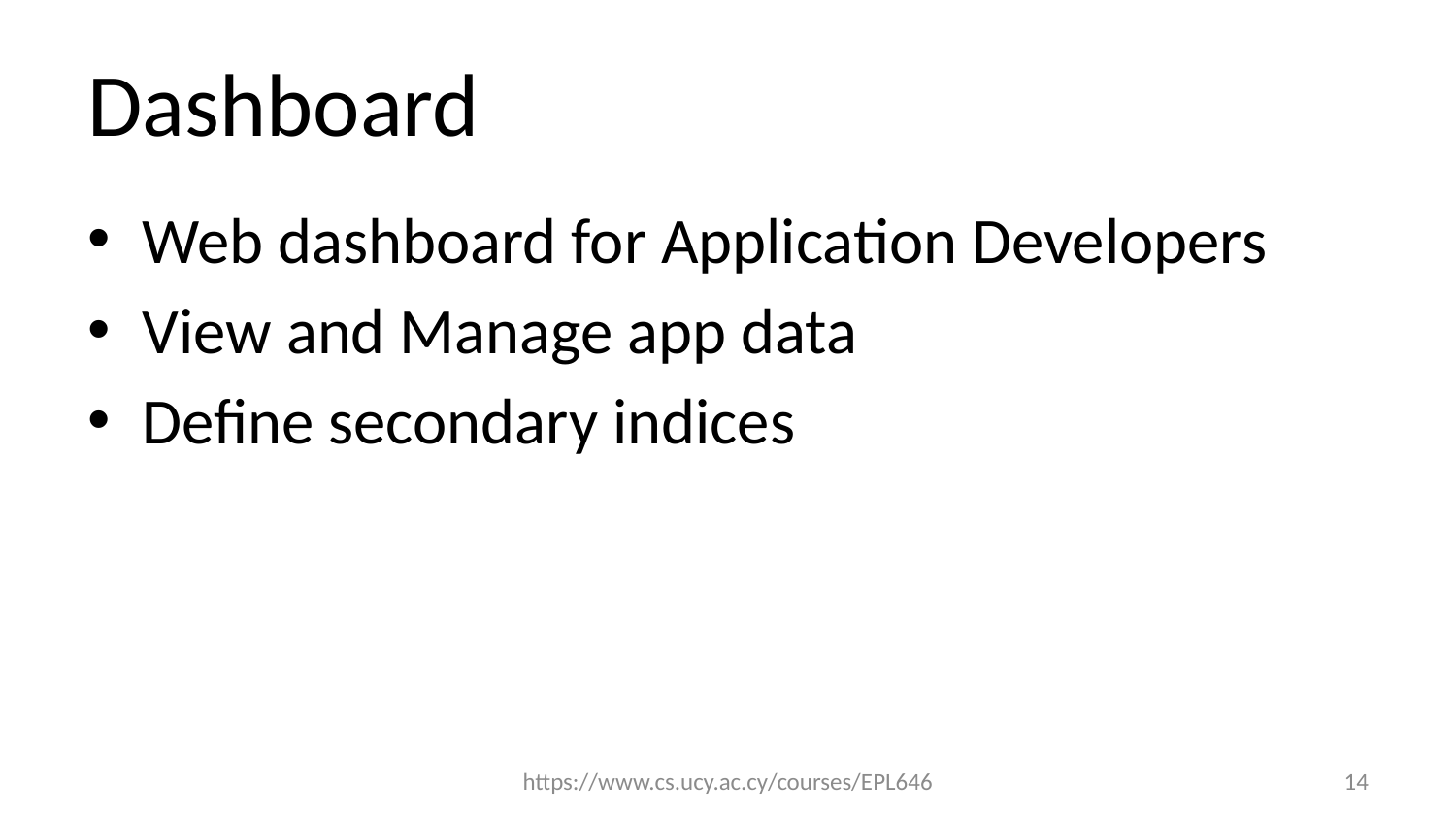

# Dashboard
Web dashboard for Application Developers
View and Manage app data
Define secondary indices

https://www.cs.ucy.ac.cy/courses/EPL646
14